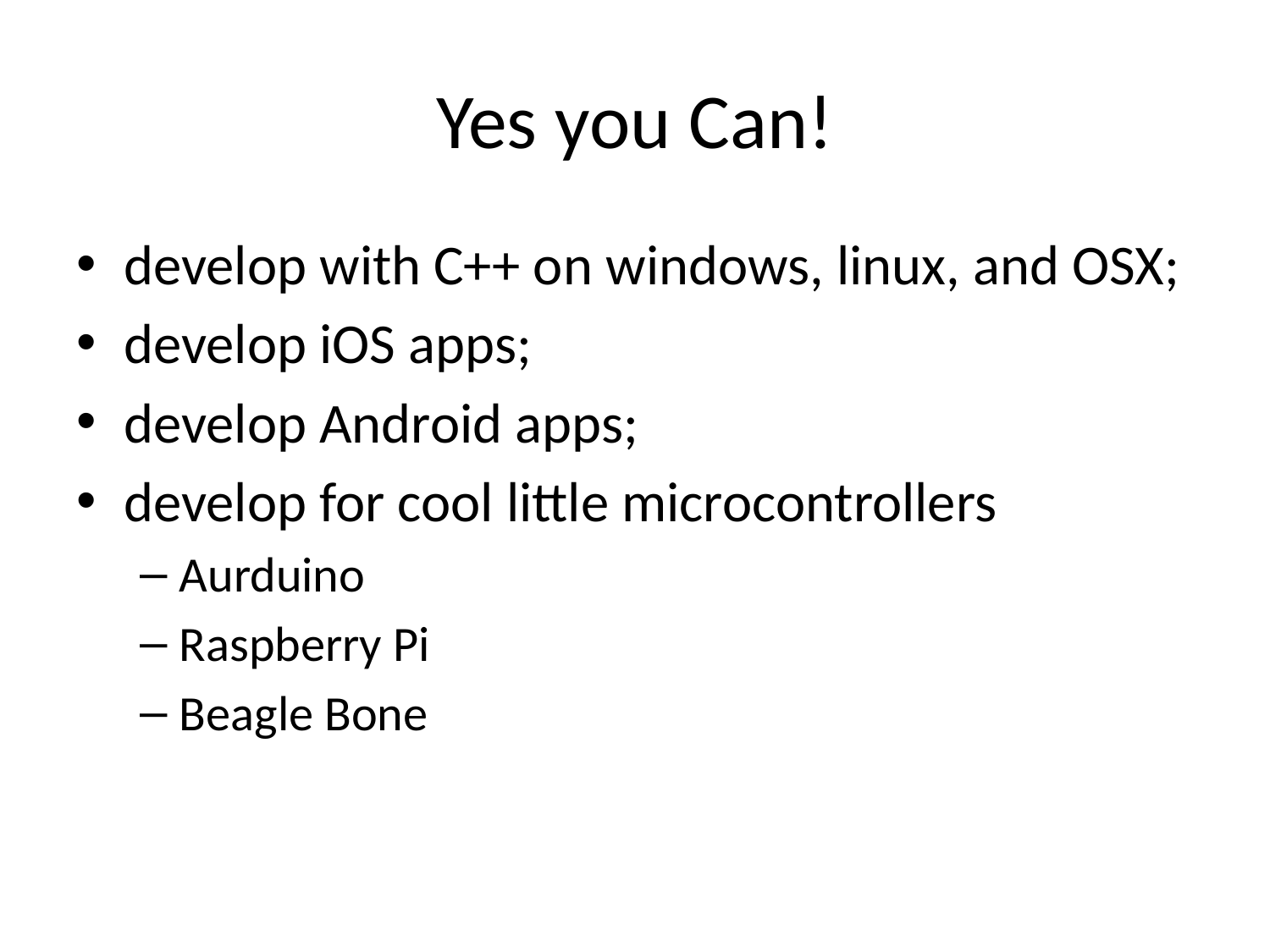

# Yes you Can!
develop with C++ on windows, linux, and OSX;
develop iOS apps;
develop Android apps;
develop for cool little microcontrollers
Aurduino
Raspberry Pi
Beagle Bone